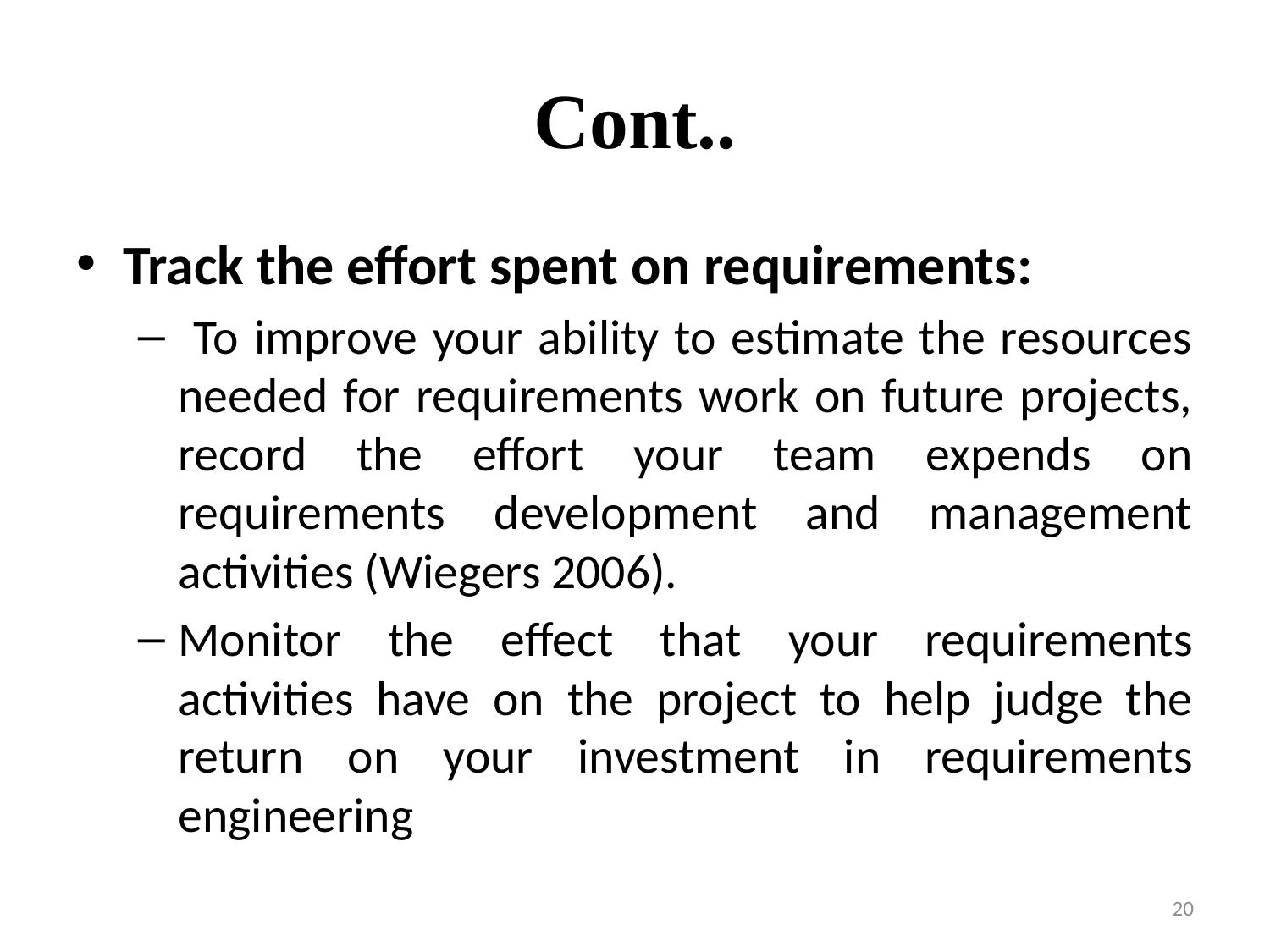

# Cont..
Track the effort spent on requirements:
 To improve your ability to estimate the resources needed for requirements work on future projects, record the effort your team expends on requirements development and management activities (Wiegers 2006).
Monitor the effect that your requirements activities have on the project to help judge the return on your investment in requirements engineering
20